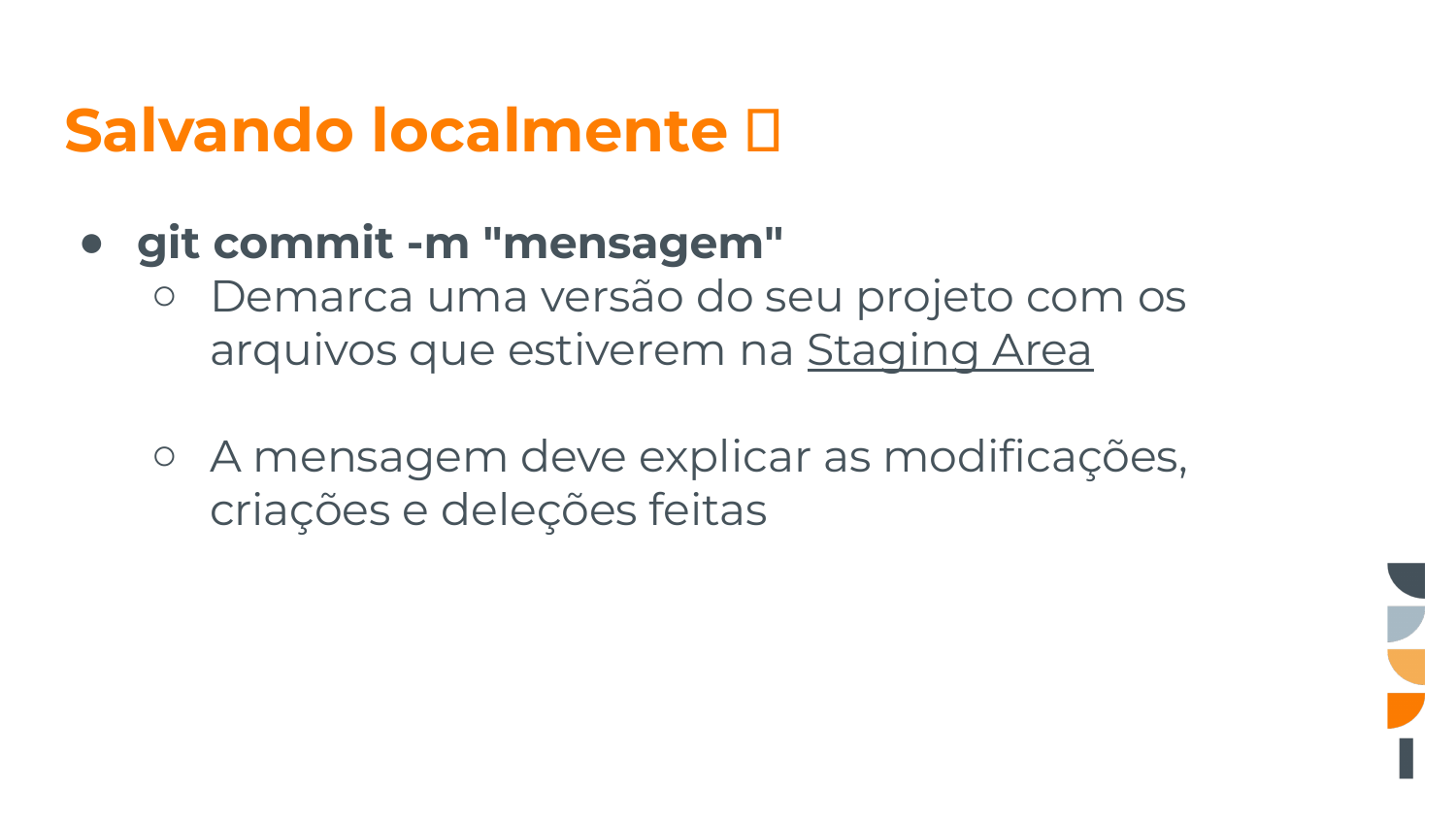

# Salvando localmente 🧩
git commit -m "mensagem"
Demarca uma versão do seu projeto com os arquivos que estiverem na Staging Area

A mensagem deve explicar as modificações, criações e deleções feitas